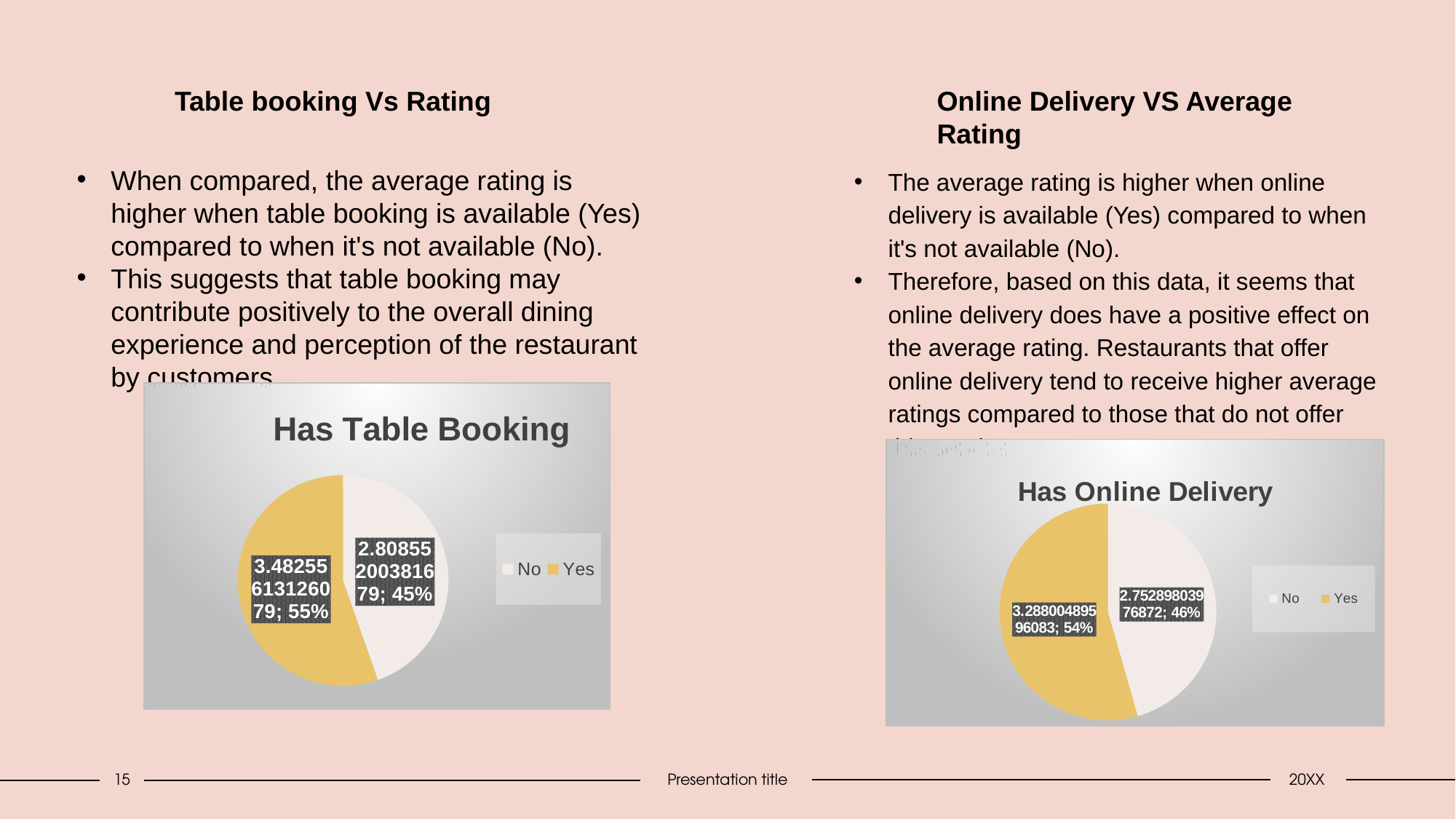

Table booking Vs Rating
Online Delivery VS Average Rating
When compared, the average rating is higher when table booking is available (Yes) compared to when it's not available (No).
This suggests that table booking may contribute positively to the overall dining experience and perception of the restaurant by customers.

The average rating is higher when online delivery is available (Yes) compared to when it's not available (No).
Therefore, based on this data, it seems that online delivery does have a positive effect on the average rating. Restaurants that offer online delivery tend to receive higher average ratings compared to those that do not offer this service.

### Chart: Has Table Booking

| Category | Total |
|---|---|
| No | 2.8085520038167946 |
| Yes | 3.4825561312607936 |

### Chart: Has Online Delivery

| Category | Total |
|---|---|
| No | 2.752898039768722 |
| Yes | 3.2880048959608312 |
15
Presentation title
20XX